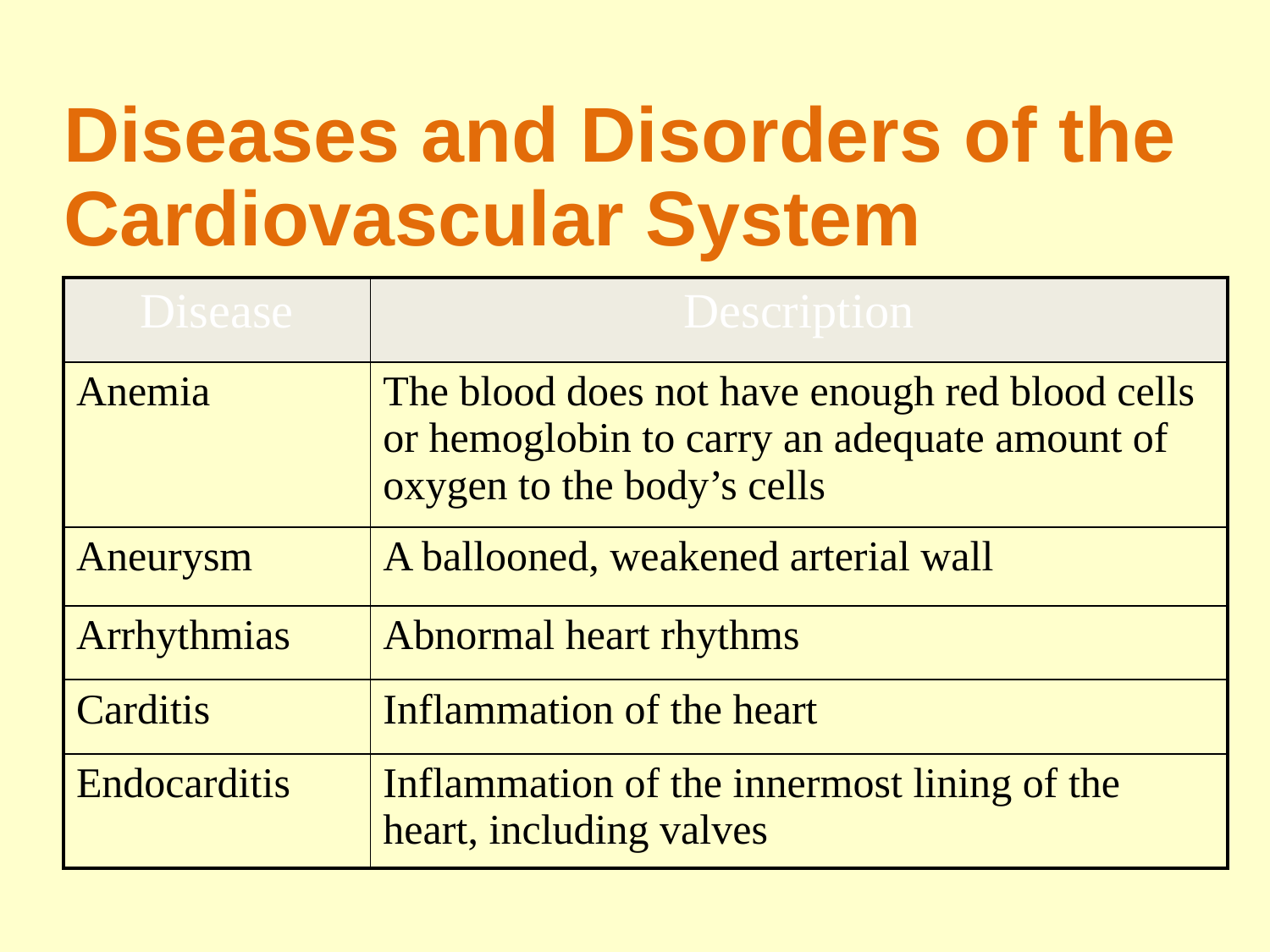

# Diseases and Disorders of the Cardiovascular System
| Disease | Description |
| --- | --- |
| Anemia | The blood does not have enough red blood cells or hemoglobin to carry an adequate amount of oxygen to the body’s cells |
| Aneurysm | A ballooned, weakened arterial wall |
| Arrhythmias | Abnormal heart rhythms |
| Carditis | Inflammation of the heart |
| Endocarditis | Inflammation of the innermost lining of the heart, including valves |